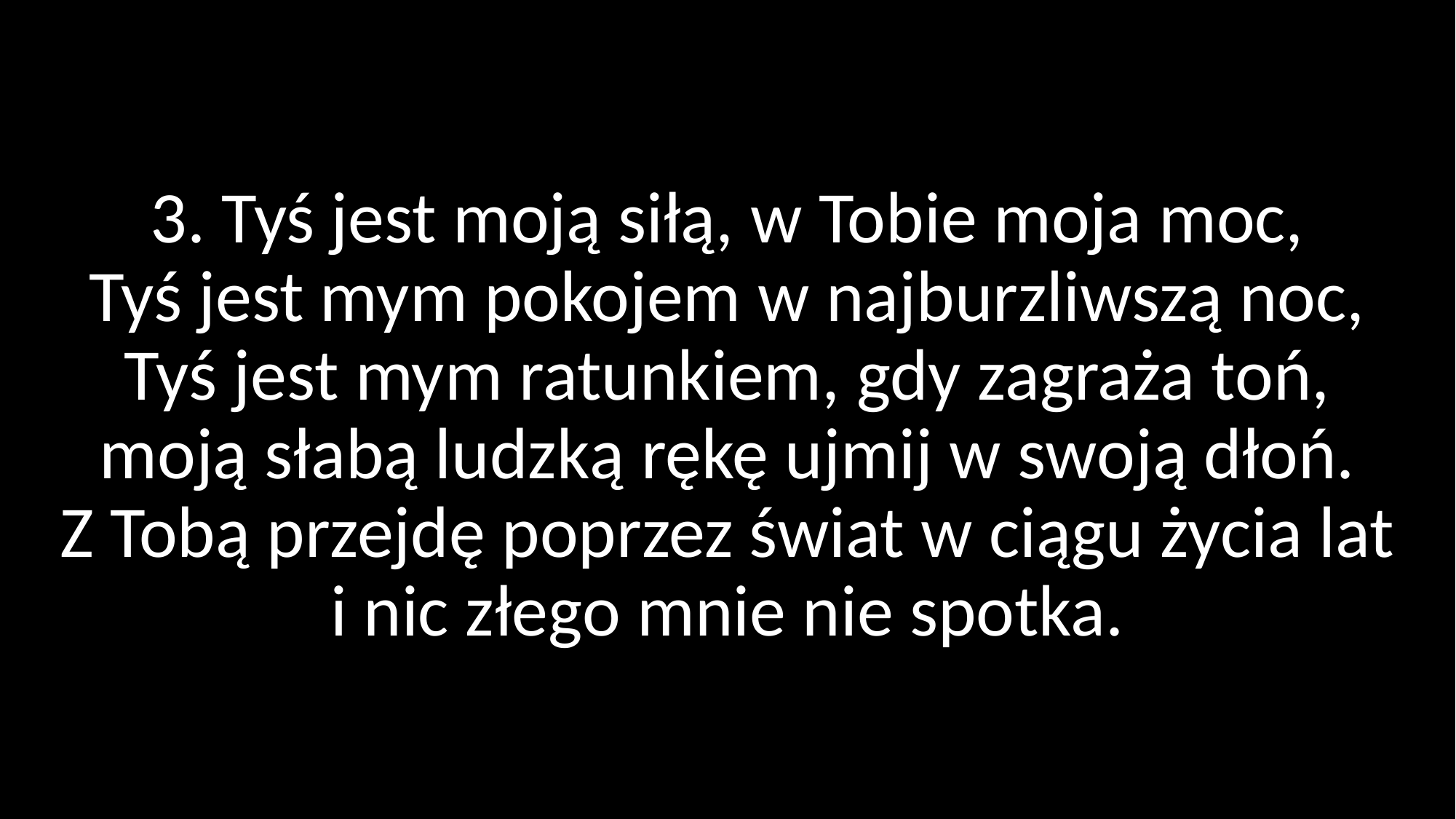

# 3. Tyś jest moją siłą, w Tobie moja moc, Tyś jest mym pokojem w najburzliwszą noc, Tyś jest mym ratunkiem, gdy zagraża toń, moją słabą ludzką rękę ujmij w swoją dłoń. Z Tobą przejdę poprzez świat w ciągu życia lat i nic złego mnie nie spotka.